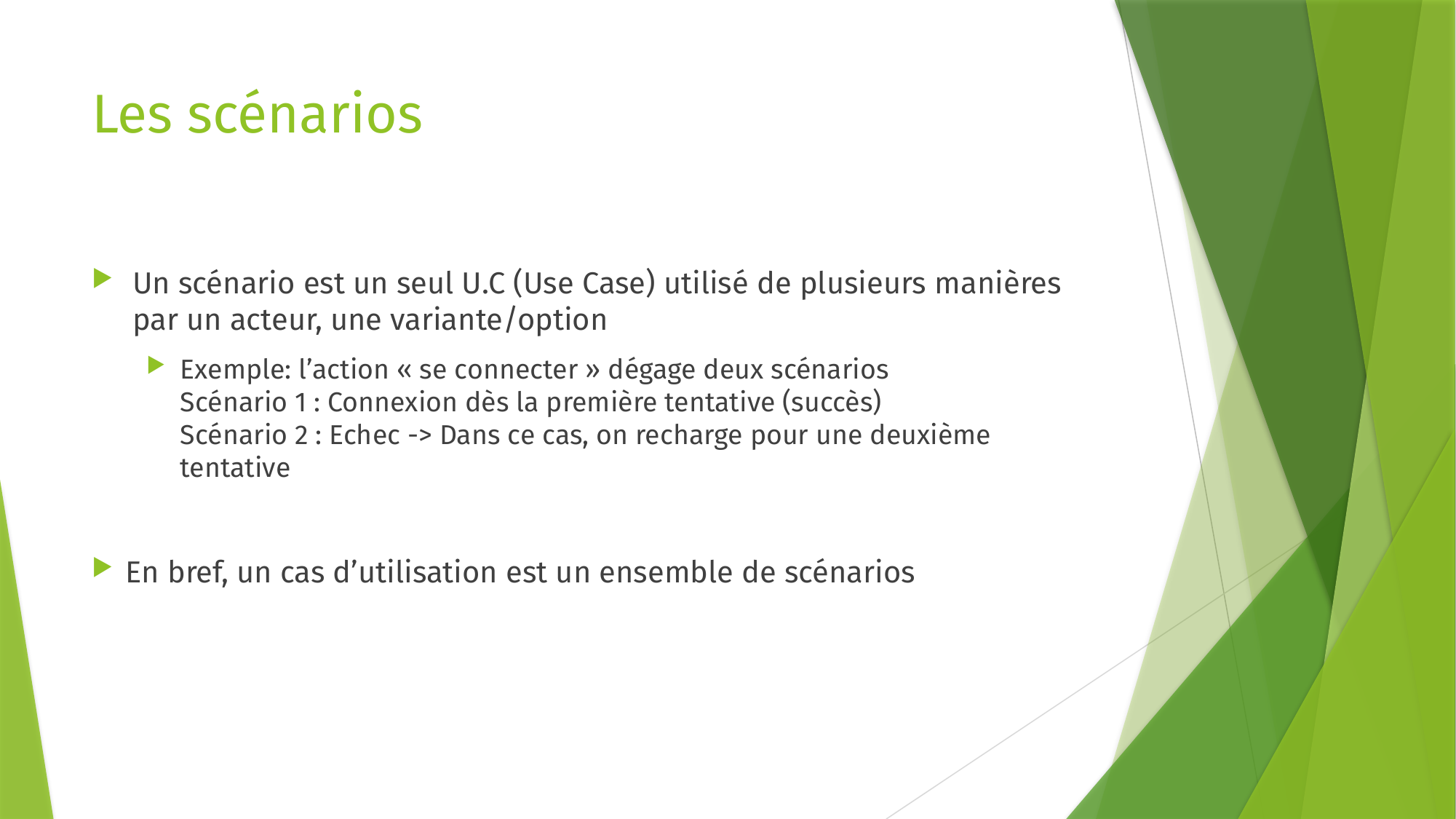

# Les scénarios
Un scénario est un seul U.C (Use Case) utilisé de plusieurs manières par un acteur, une variante/option
Exemple: l’action « se connecter » dégage deux scénarios
Scénario 1 : Connexion dès la première tentative (succès)
Scénario 2 : Echec -> Dans ce cas, on recharge pour une deuxième tentative

En bref, un cas d’utilisation est un ensemble de scénarios